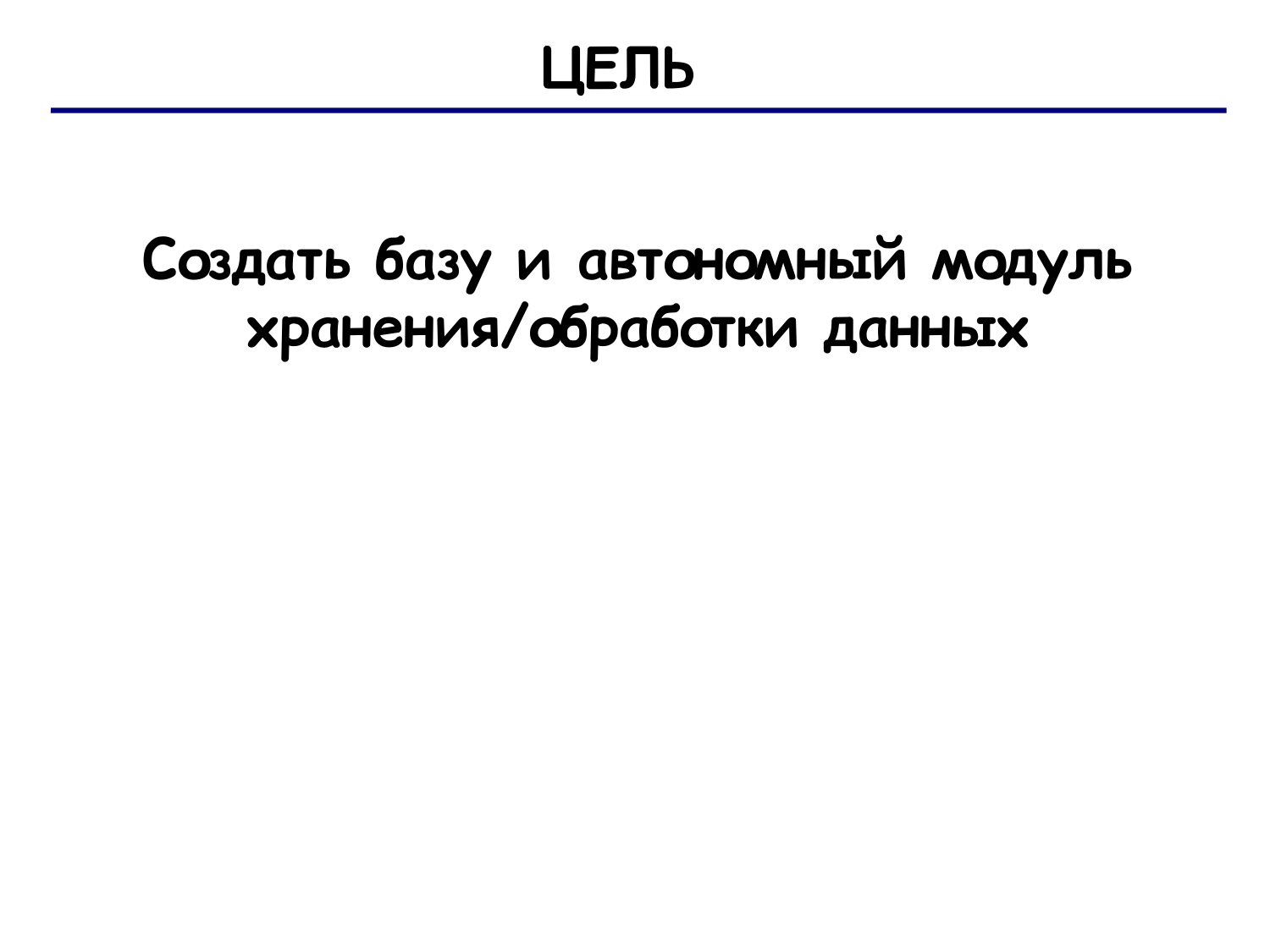

ЦЕЛЬ

Создать базу и автономный модуль хранения/обработки данных